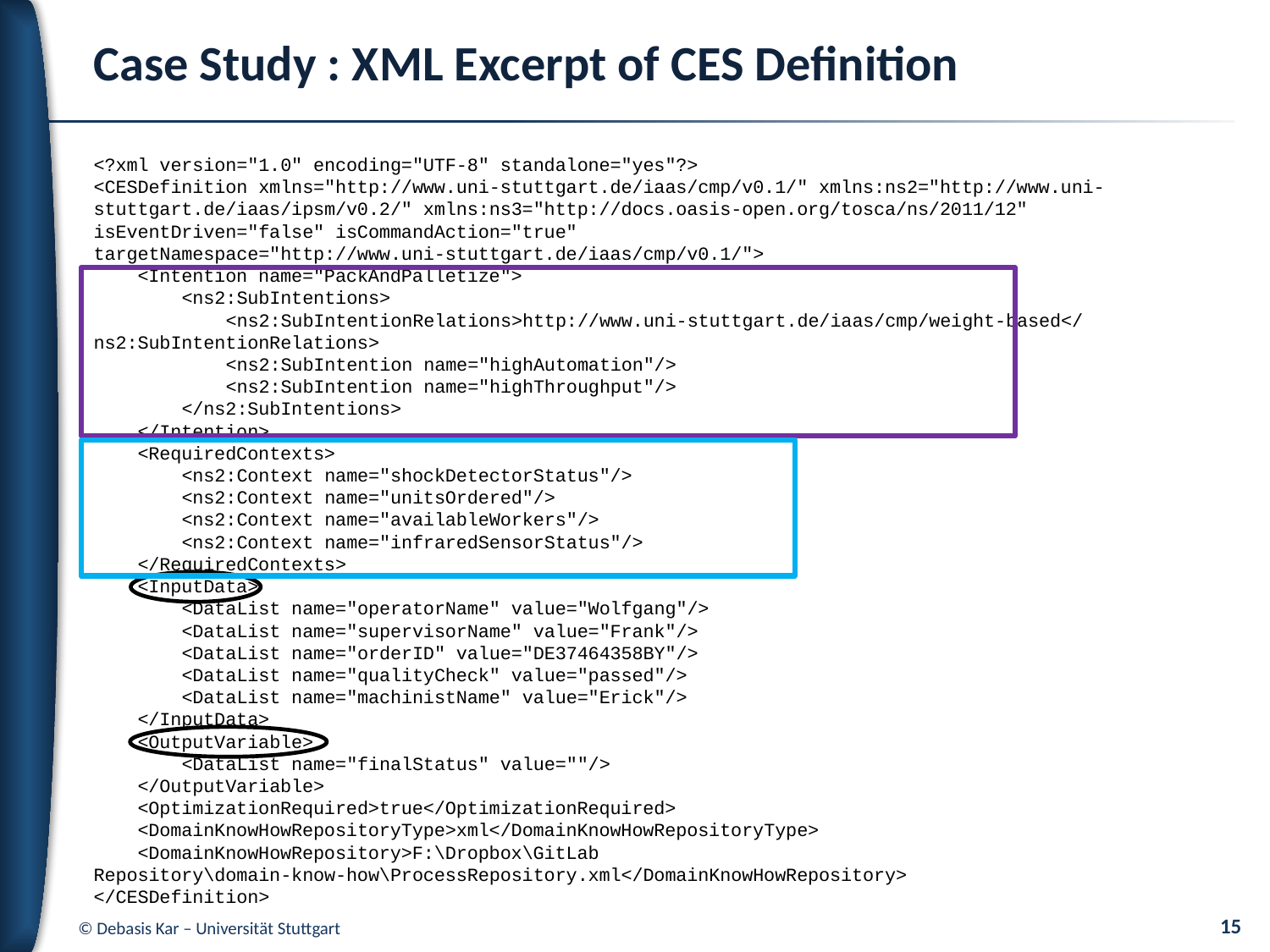

# Case Study : XML Excerpt of CES Definition
<?xml version="1.0" encoding="UTF-8" standalone="yes"?>
<CESDefinition xmlns="http://www.uni-stuttgart.de/iaas/cmp/v0.1/" xmlns:ns2="http://www.uni-stuttgart.de/iaas/ipsm/v0.2/" xmlns:ns3="http://docs.oasis-open.org/tosca/ns/2011/12" isEventDriven="false" isCommandAction="true" targetNamespace="http://www.uni-stuttgart.de/iaas/cmp/v0.1/">
    <Intention name="PackAndPalletize">
        <ns2:SubIntentions>
            <ns2:SubIntentionRelations>http://www.uni-stuttgart.de/iaas/cmp/weight-based</ns2:SubIntentionRelations>
            <ns2:SubIntention name="highAutomation"/>
            <ns2:SubIntention name="highThroughput"/>
        </ns2:SubIntentions>
    </Intention>
    <RequiredContexts>
        <ns2:Context name="shockDetectorStatus"/>
        <ns2:Context name="unitsOrdered"/>
        <ns2:Context name="availableWorkers"/>
        <ns2:Context name="infraredSensorStatus"/>
    </RequiredContexts>
    <InputData>
        <DataList name="operatorName" value="Wolfgang"/>
        <DataList name="supervisorName" value="Frank"/>
        <DataList name="orderID" value="DE37464358BY"/>
        <DataList name="qualityCheck" value="passed"/>
        <DataList name="machinistName" value="Erick"/>
    </InputData>
    <OutputVariable>
        <DataList name="finalStatus" value=""/>
    </OutputVariable>
    <OptimizationRequired>true</OptimizationRequired>
    <DomainKnowHowRepositoryType>xml</DomainKnowHowRepositoryType>
    <DomainKnowHowRepository>F:\Dropbox\GitLab Repository\domain-know-how\ProcessRepository.xml</DomainKnowHowRepository>
</CESDefinition>